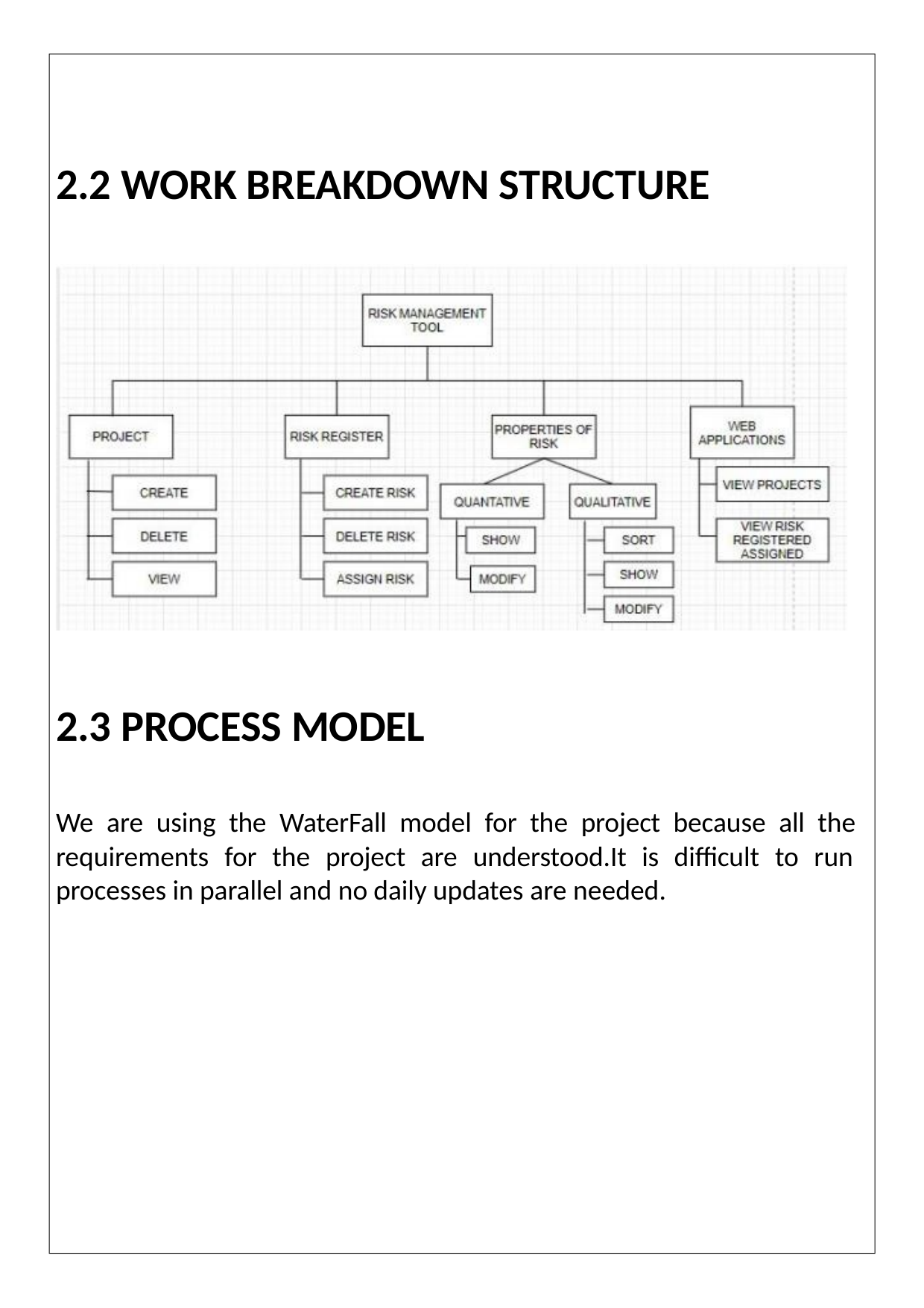

# 2.2 WORK BREAKDOWN STRUCTURE

2.3 PROCESS MODEL
We are using the WaterFall model for the project because all the  requirements for the project are understood.It is difficult to run  processes in parallel and no daily updates are needed.